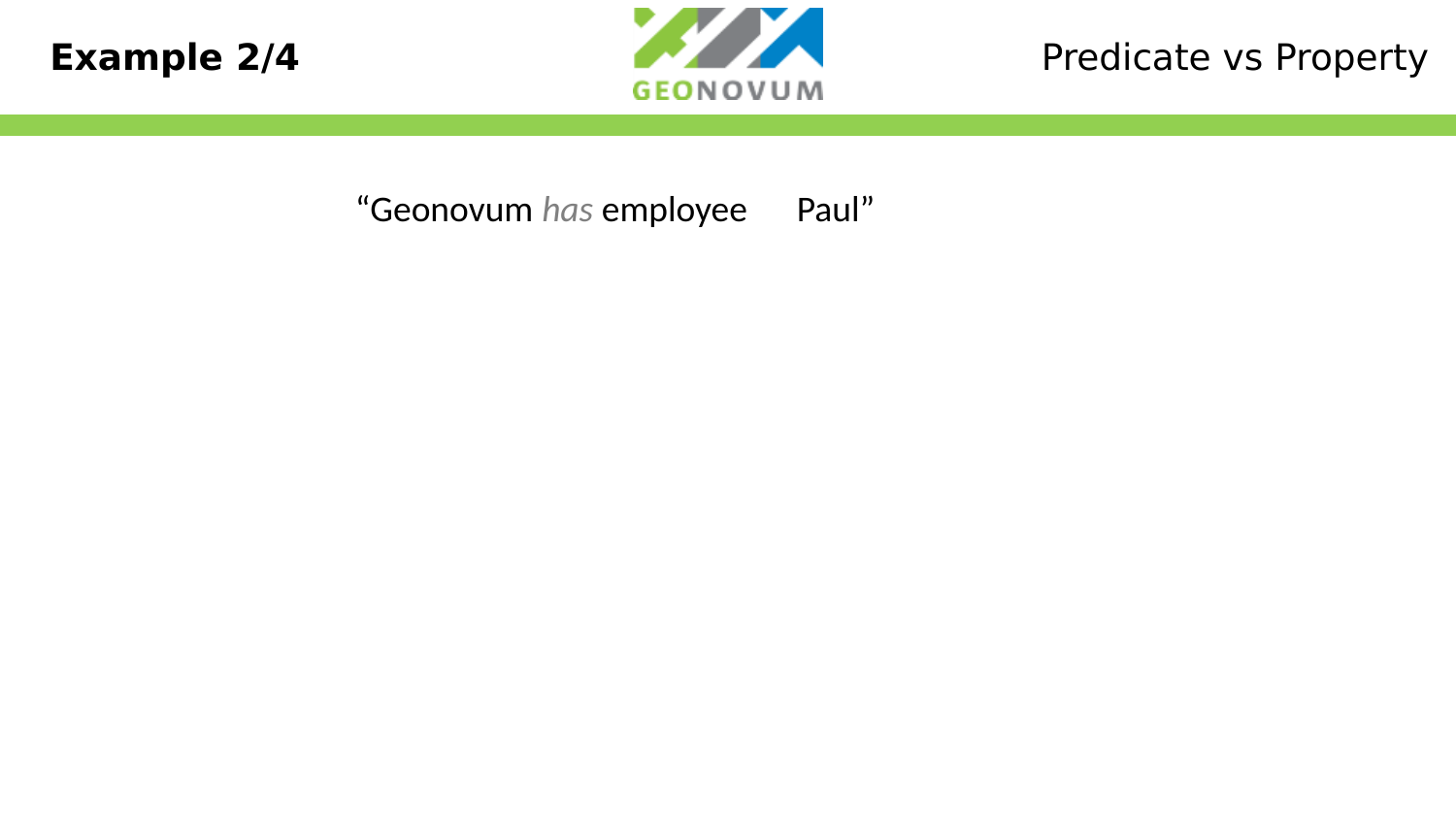

Example 2/4
Predicate vs Property
“Geonovum has employee      Paul”